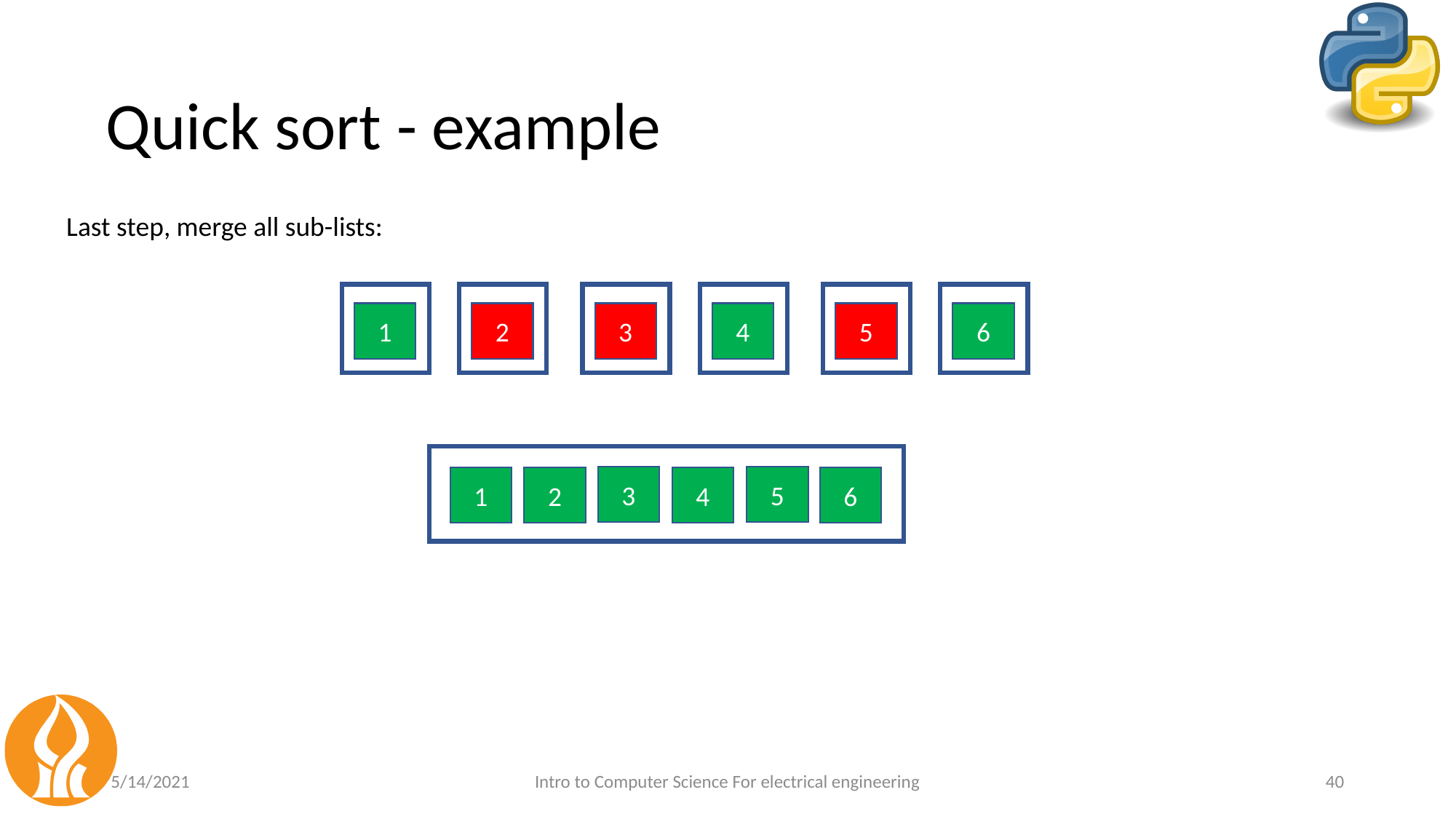

# Quick sort - example
Last step, merge all sub-lists:

1
2
3
4
5
6

3
5
6
1
2
4
5/14/2021
Intro to Computer Science For electrical engineering
40